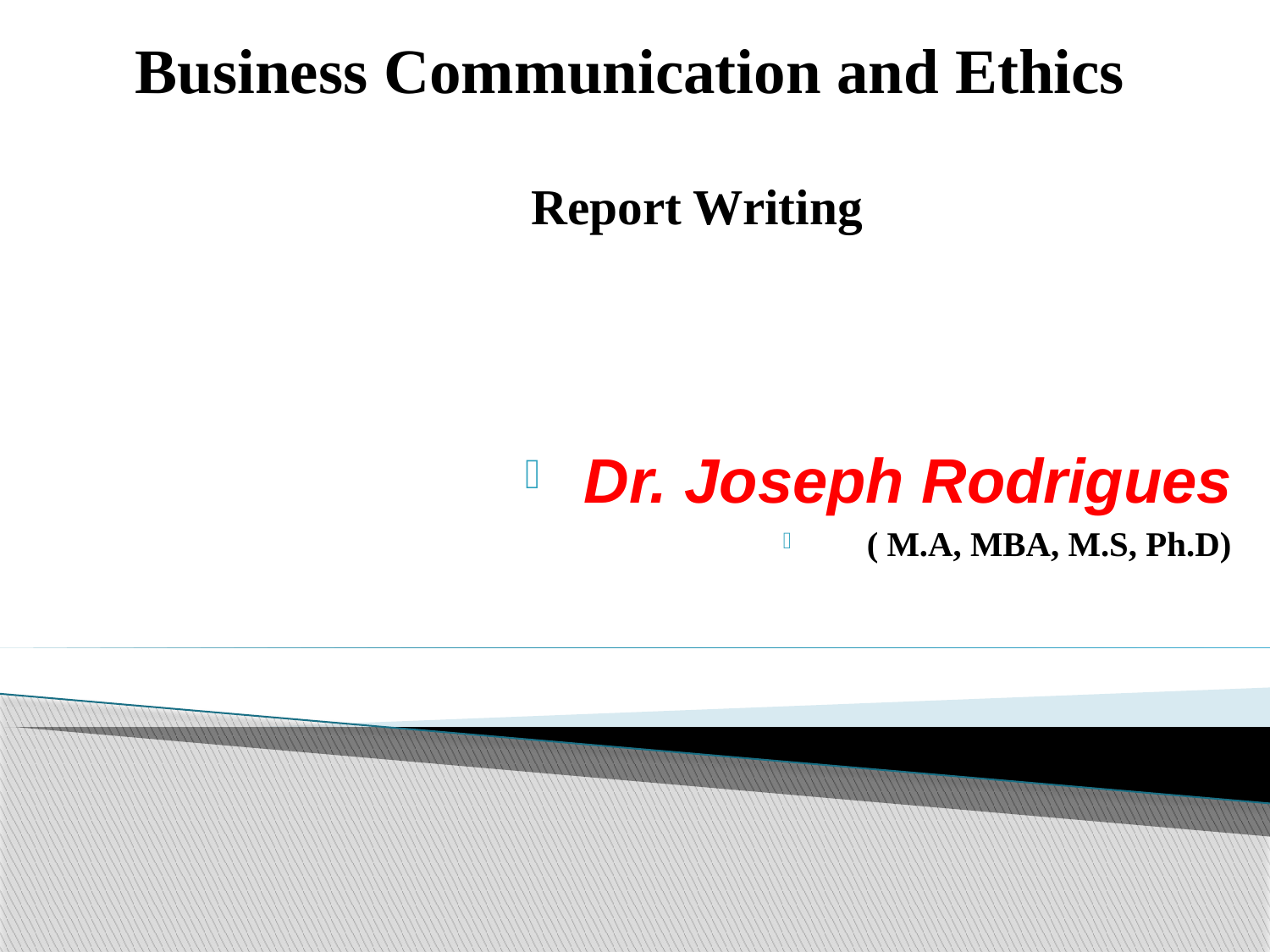

# Business Communication and Ethics
Report Writing

Dr. Joseph Rodrigues
( M.A, MBA, M.S, Ph.D)